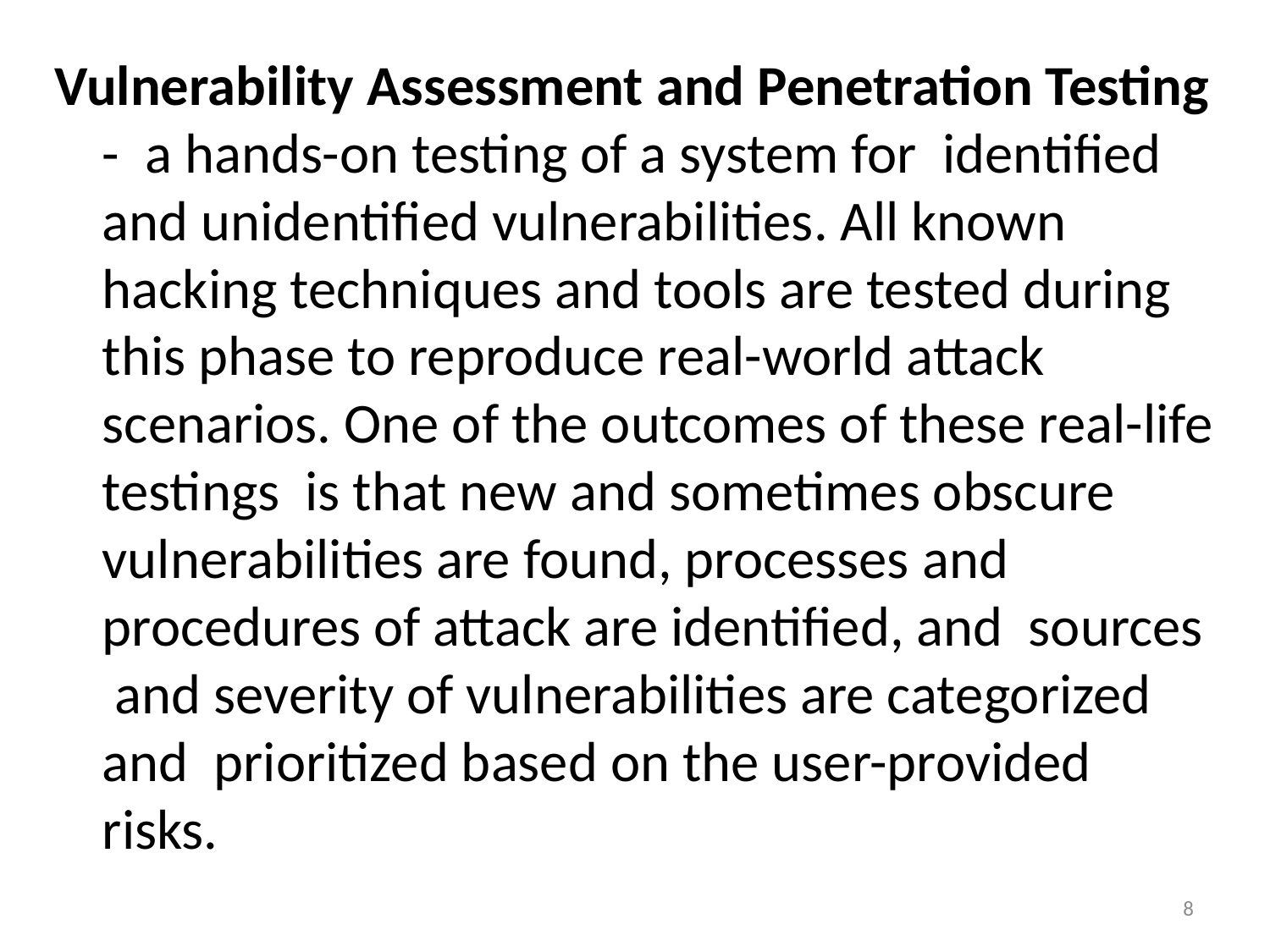

Vulnerability Assessment and Penetration Testing -  a hands-on testing of a system for  identified and unidentified vulnerabilities. All known hacking techniques and tools are tested during this phase to reproduce real-world attack scenarios. One of the outcomes of these real-life testings  is that new and sometimes obscure vulnerabilities are found, processes and procedures of attack are identified, and  sources  and severity of vulnerabilities are categorized and  prioritized based on the user-provided risks.

8